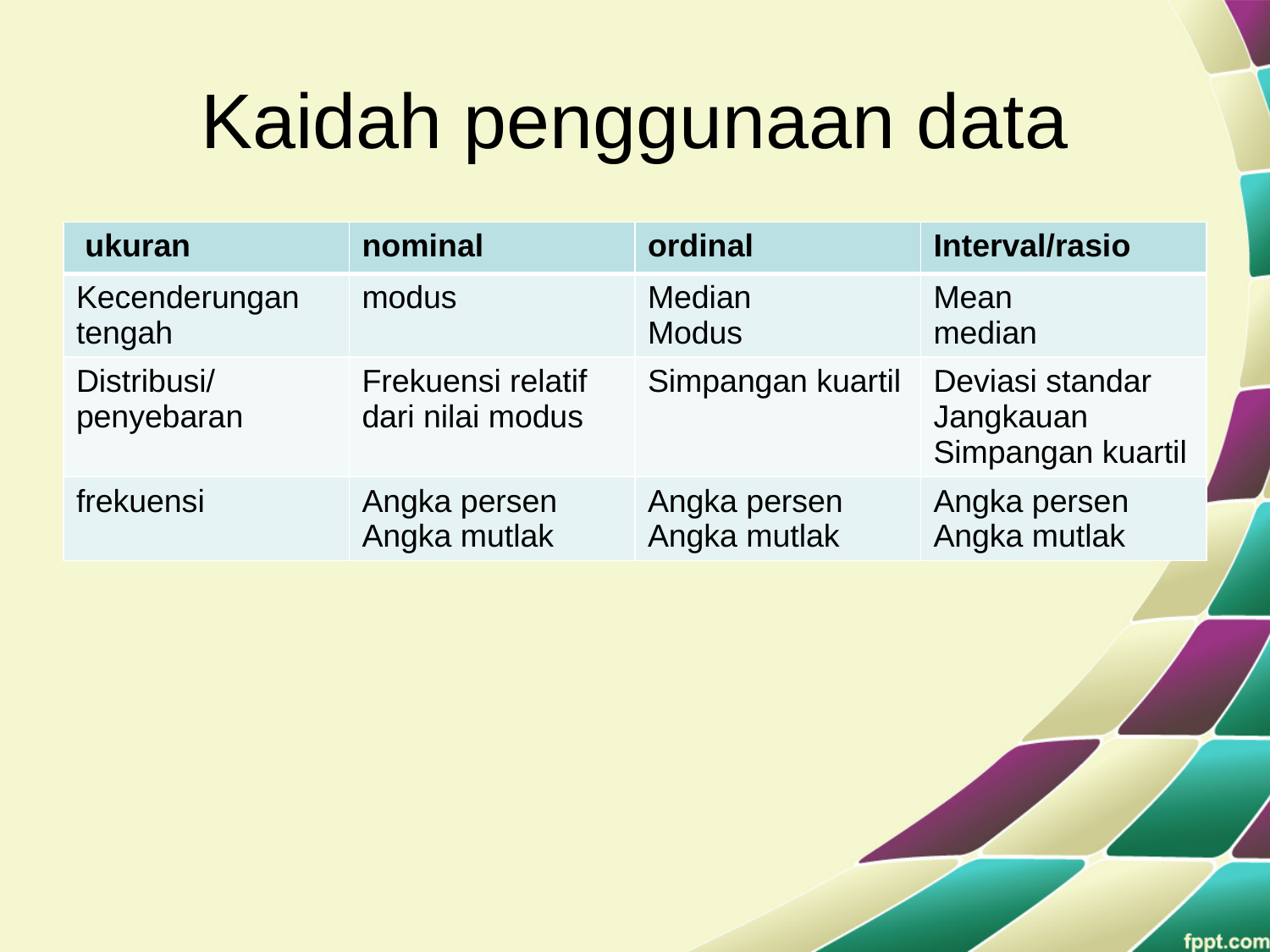

# Kaidah penggunaan data
| ukuran | nominal | ordinal | Interval/rasio |
| --- | --- | --- | --- |
| Kecenderungan tengah | modus | Median Modus | Mean median |
| Distribusi/ penyebaran | Frekuensi relatif dari nilai modus | Simpangan kuartil | Deviasi standar Jangkauan Simpangan kuartil |
| frekuensi | Angka persen Angka mutlak | Angka persen Angka mutlak | Angka persen Angka mutlak |